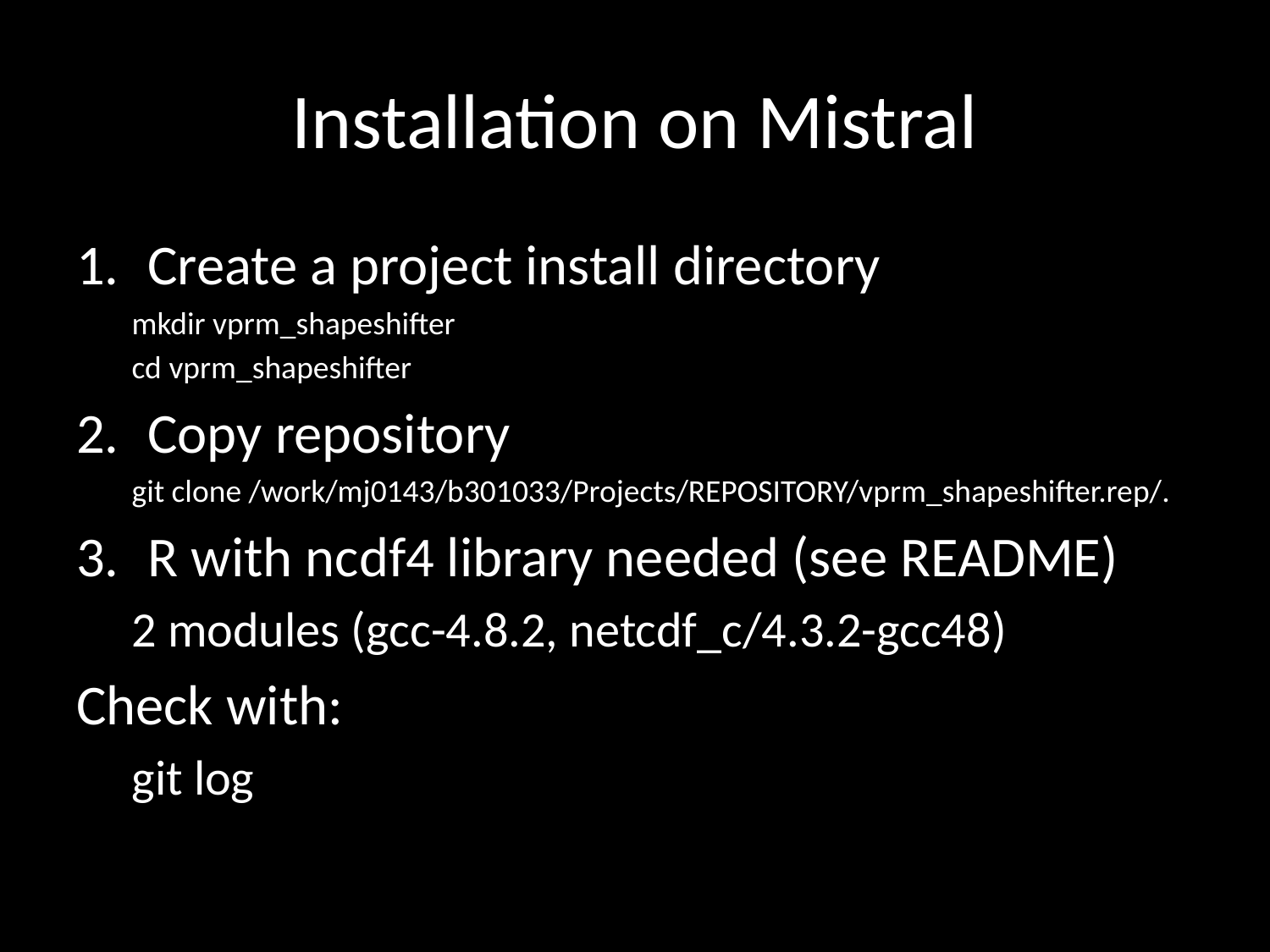

# Installation on Mistral
Create a project install directory
mkdir vprm_shapeshifter
cd vprm_shapeshifter
Copy repository
git clone /work/mj0143/b301033/Projects/REPOSITORY/vprm_shapeshifter.rep/.
R with ncdf4 library needed (see README)
2 modules (gcc-4.8.2, netcdf_c/4.3.2-gcc48)
Check with:
git log